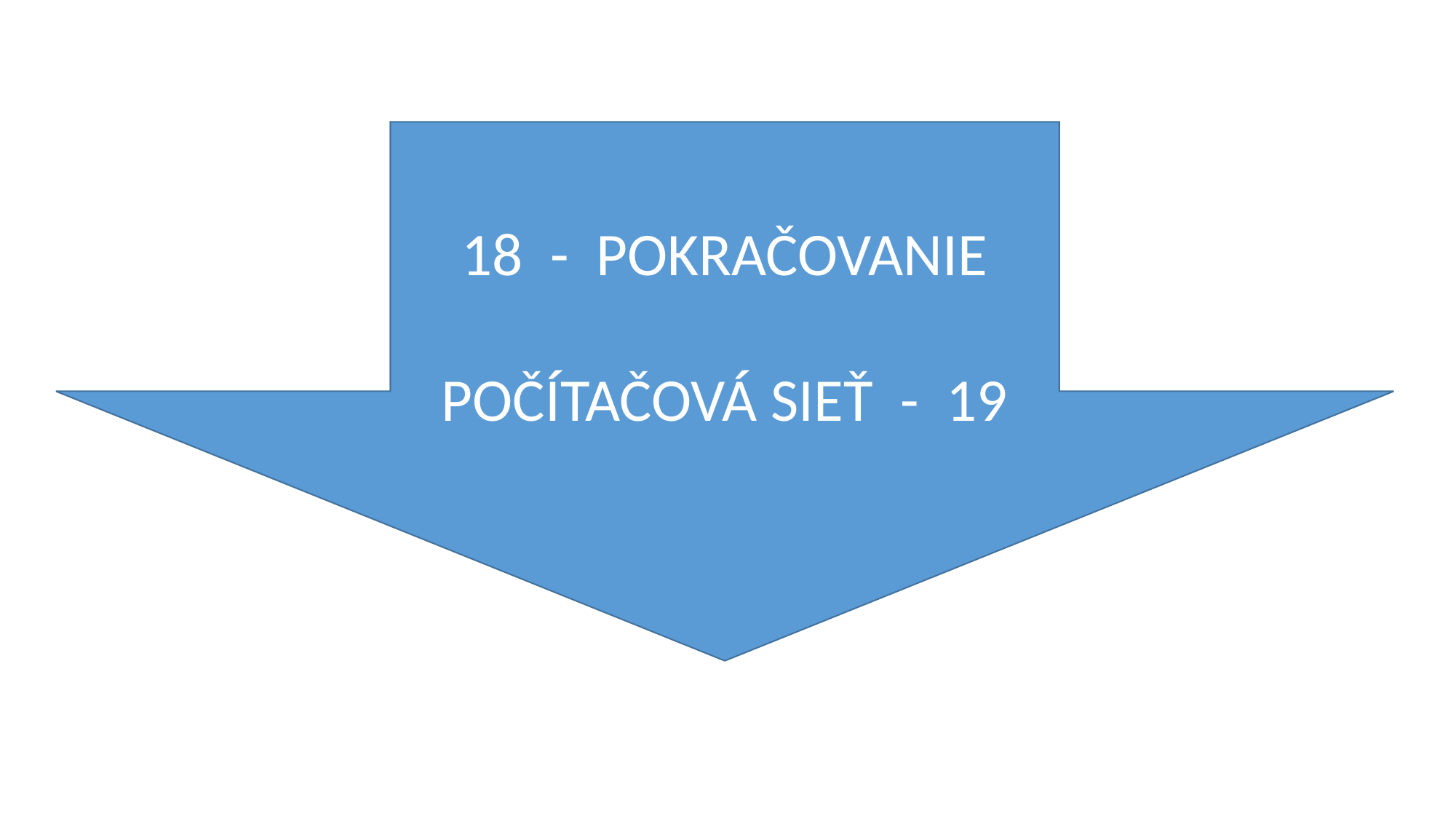

18  -  POKRAČOVANIE

POČÍTAČOVÁ SIEŤ  -  19